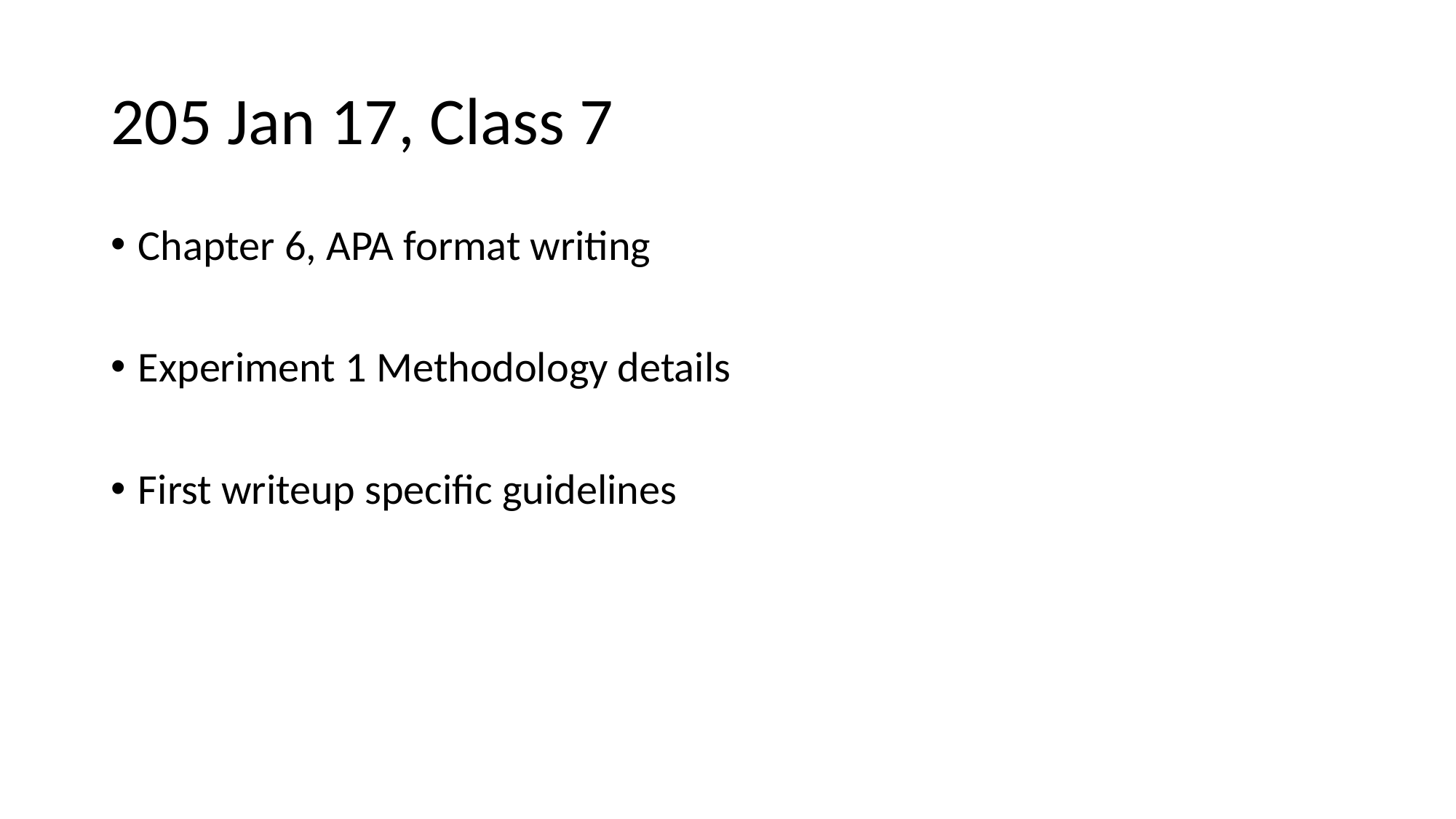

# 205 Jan 17, Class 7
Chapter 6, APA format writing

Experiment 1 Methodology details

First writeup specific guidelines